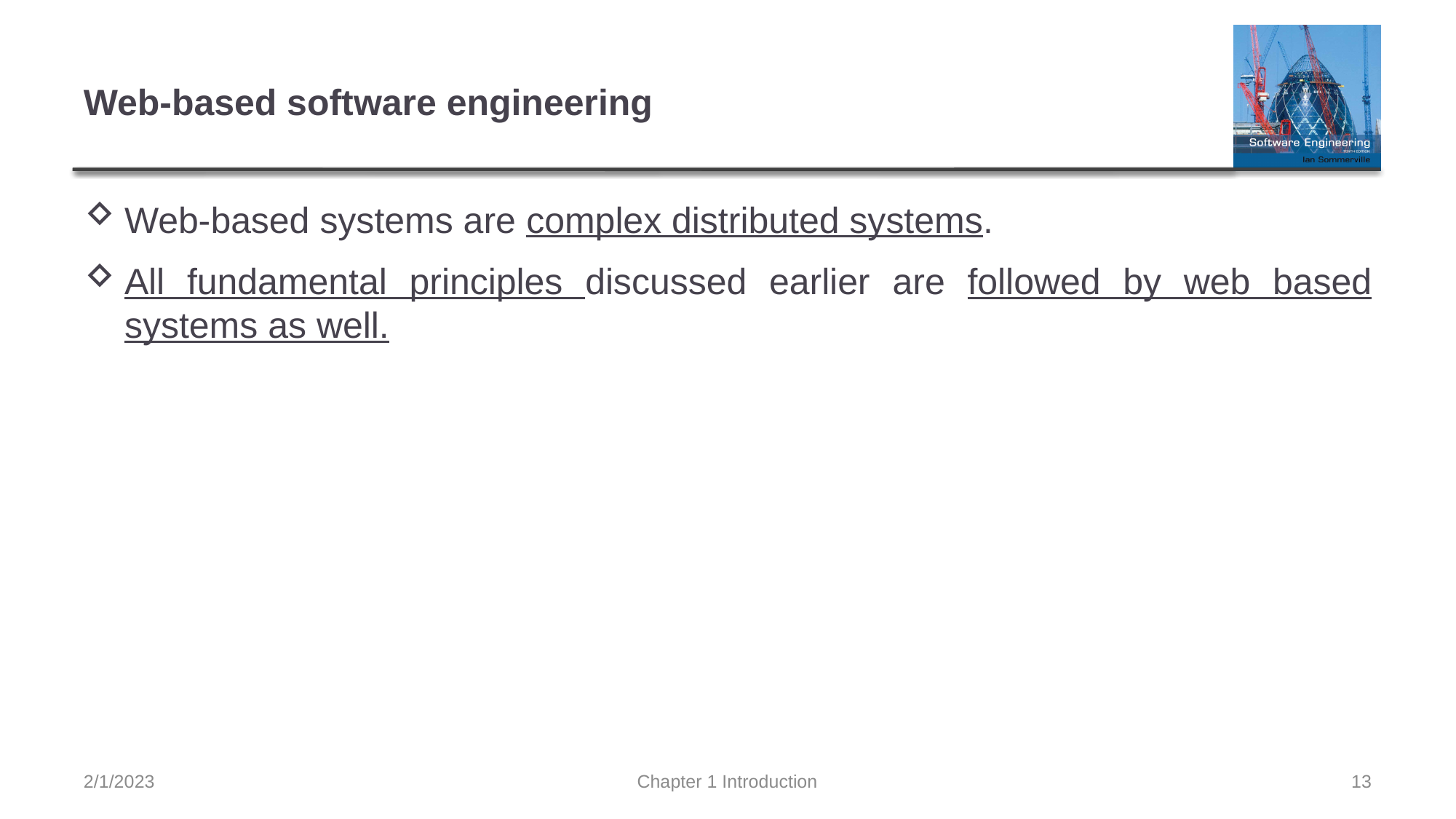

# Web-based software engineering
Web-based systems are complex distributed systems.
All fundamental principles discussed earlier are followed by web based systems as well.
2/1/2023
Chapter 1 Introduction
13